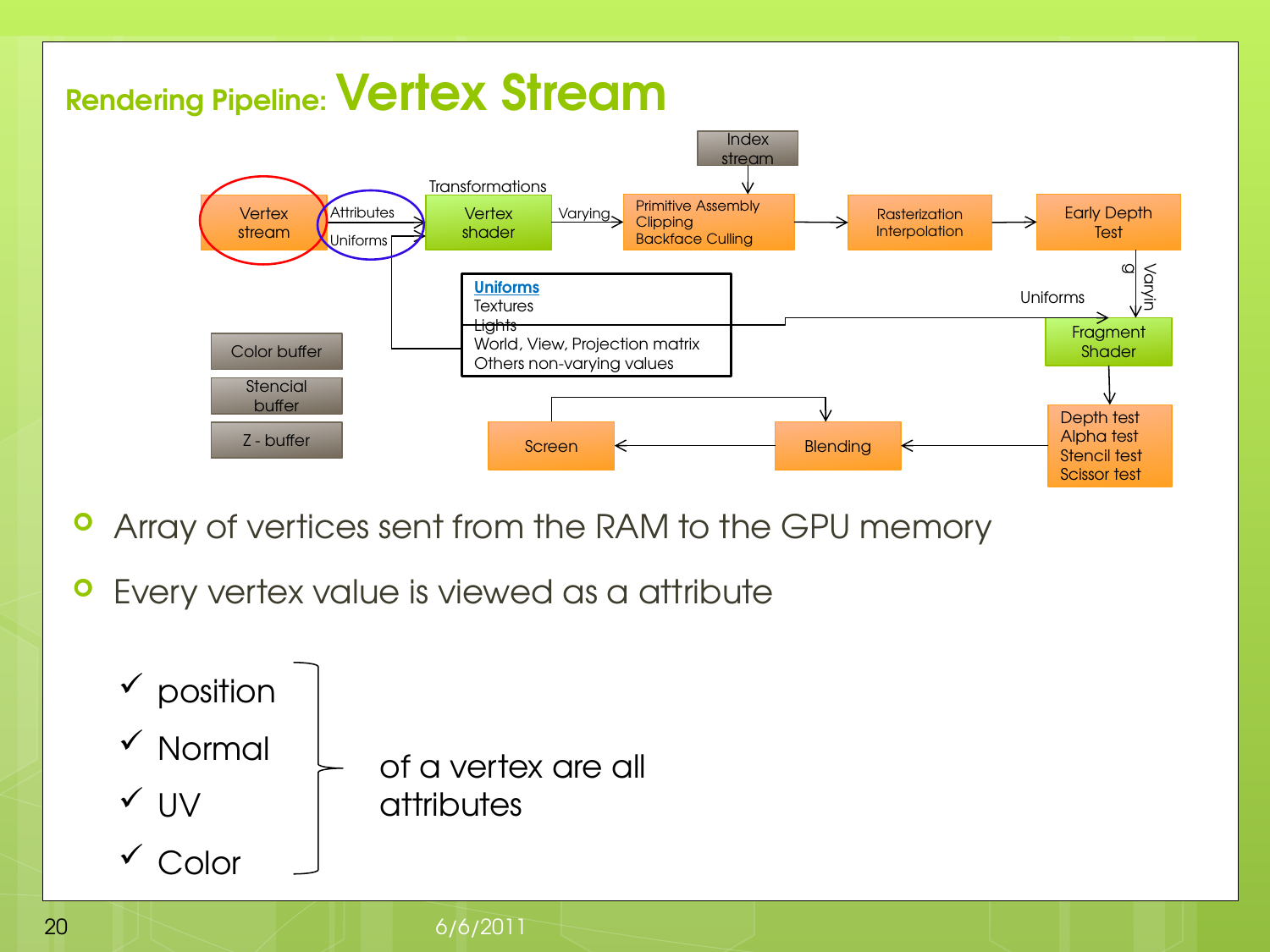

# Rendering Pipeline: Vertex Stream
Index stream
Transformations
Primitive Assembly
Clipping
Backface Culling
Early Depth Test
Vertex stream
Vertex shader
Rasterization
Interpolation
Attributes
Varying
Uniforms

Uniforms
Textures
Lights
World, View, Projection matrix
Others non-varying values

Varying
Uniforms
Fragment Shader
Color buffer
Stencial buffer
Depth test
Alpha test
Stencil test
Scissor test
Screen
Blending
Z - buffer

Array of vertices sent from the RAM to the GPU memory
Every vertex value is viewed as a attribute

position
Normal
UV
Color

of a vertex are all attributes

20
6/6/2011